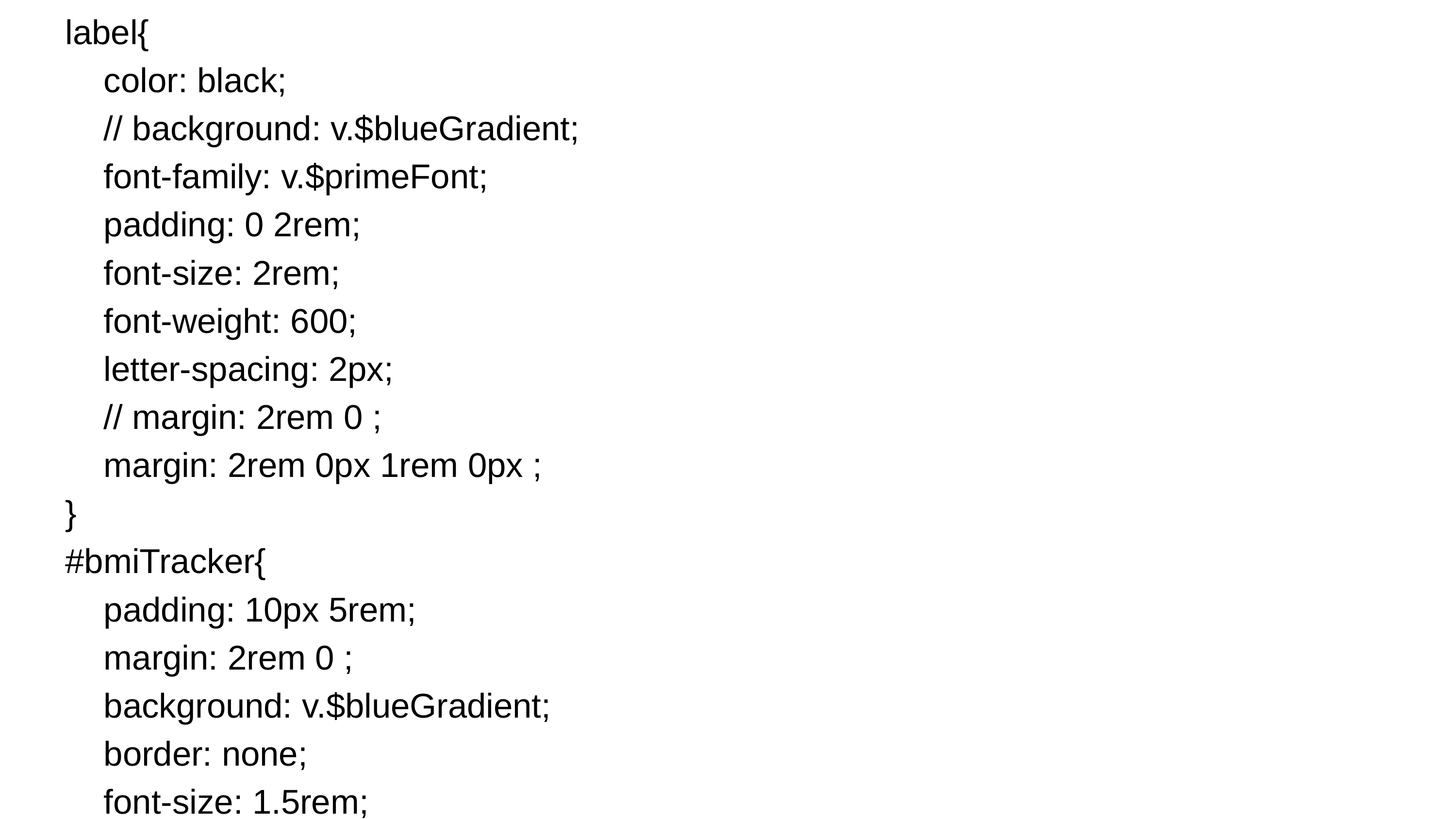

label{
    color: black;
    // background: v.$blueGradient;
    font-family: v.$primeFont;
    padding: 0 2rem;
    font-size: 2rem;
    font-weight: 600;
    letter-spacing: 2px;
    // margin: 2rem 0 ;
    margin: 2rem 0px 1rem 0px ;
}
#bmiTracker{
    padding: 10px 5rem;
    margin: 2rem 0 ;
    background: v.$blueGradient;
    border: none;
    font-size: 1.5rem;